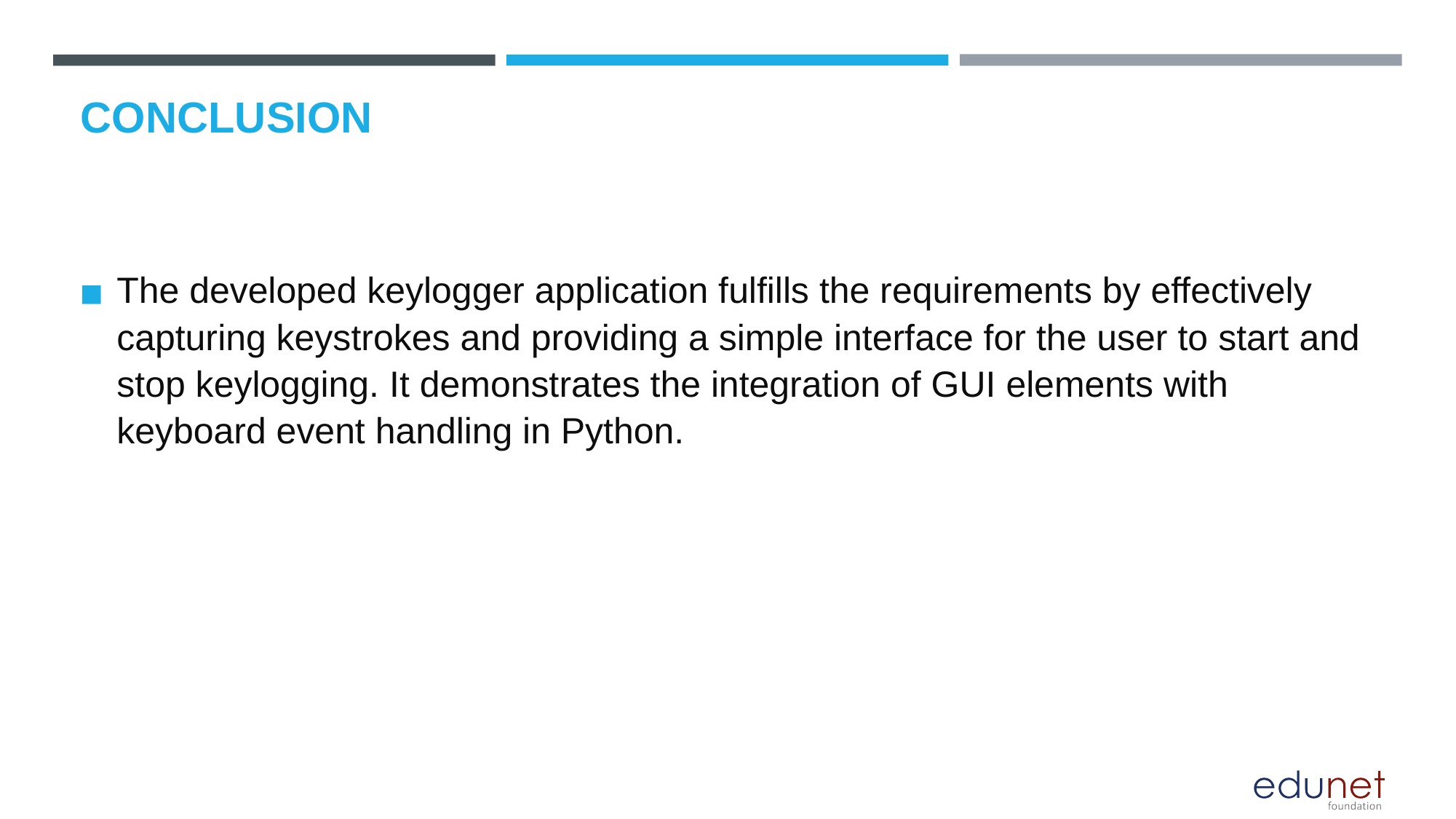

# CONCLUSION
The developed keylogger application fulfills the requirements by effectively capturing keystrokes and providing a simple interface for the user to start and stop keylogging. It demonstrates the integration of GUI elements with keyboard event handling in Python.